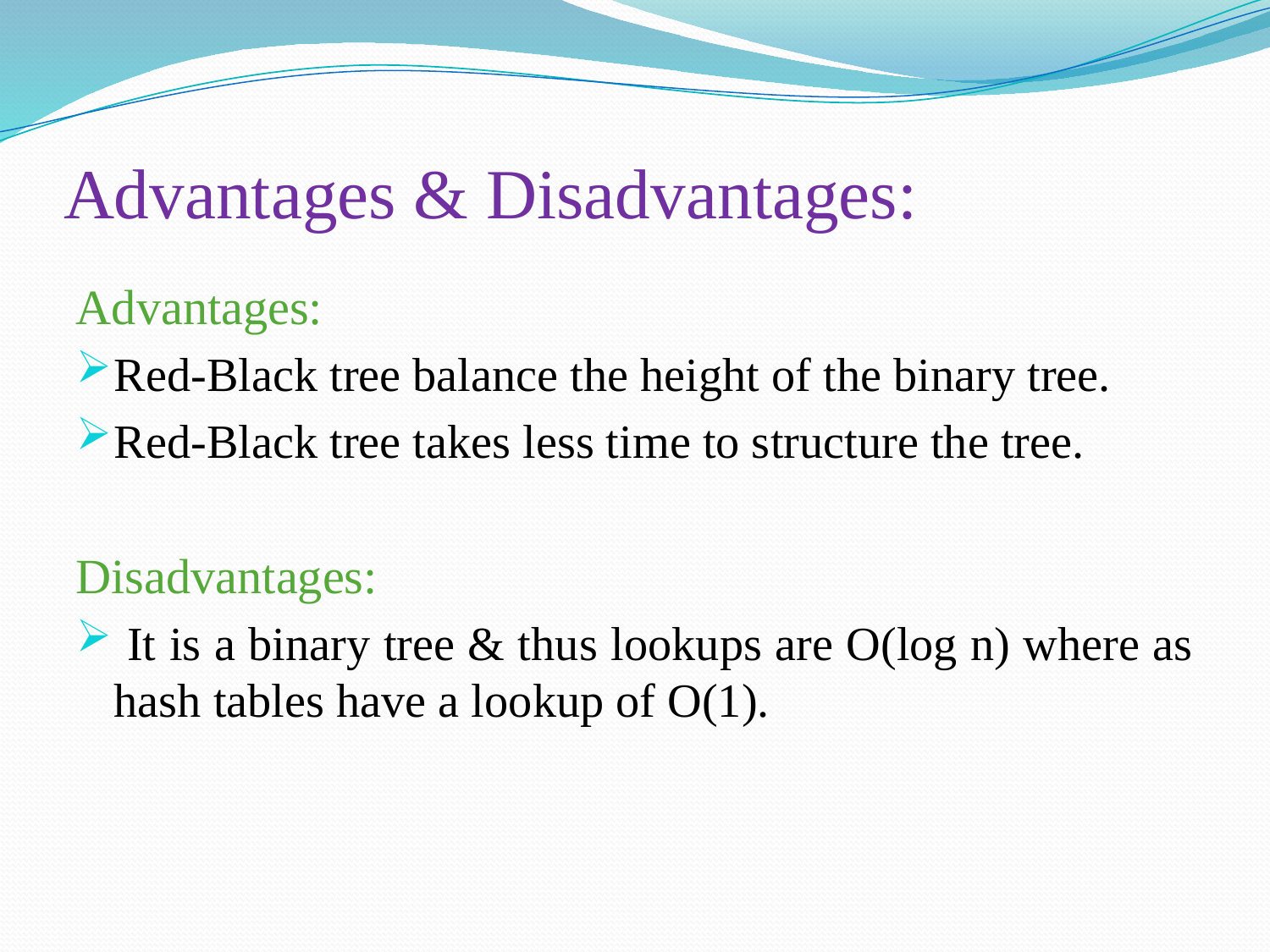

# Advantages & Disadvantages:
Advantages:
Red-Black tree balance the height of the binary tree.
Red-Black tree takes less time to structure the tree.

Disadvantages:
 It is a binary tree & thus lookups are O(log n) where as hash tables have a lookup of O(1).